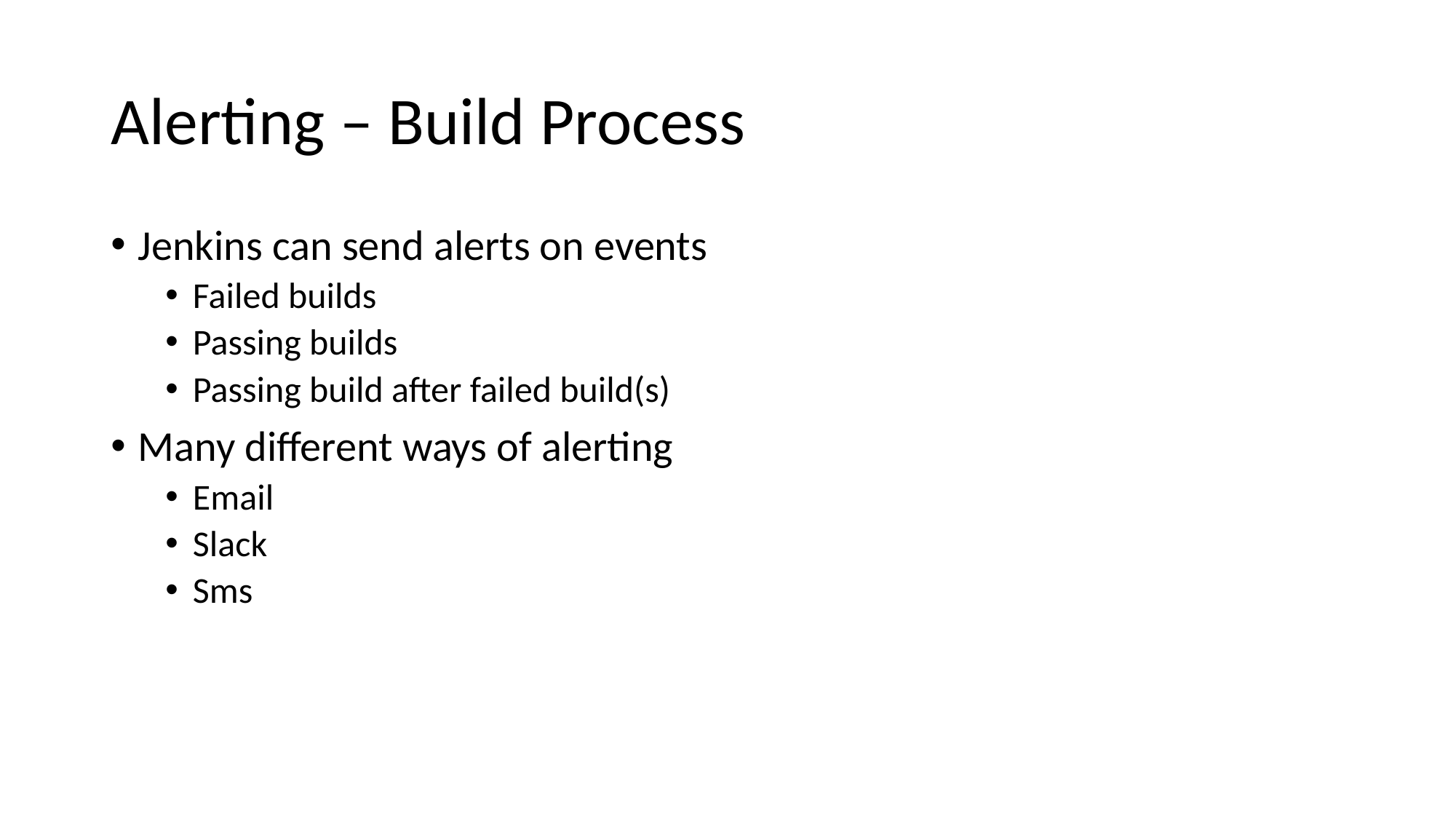

# Alerting – Build Process
Jenkins can send alerts on events
Failed builds
Passing builds
Passing build after failed build(s)
Many different ways of alerting
Email
Slack
Sms